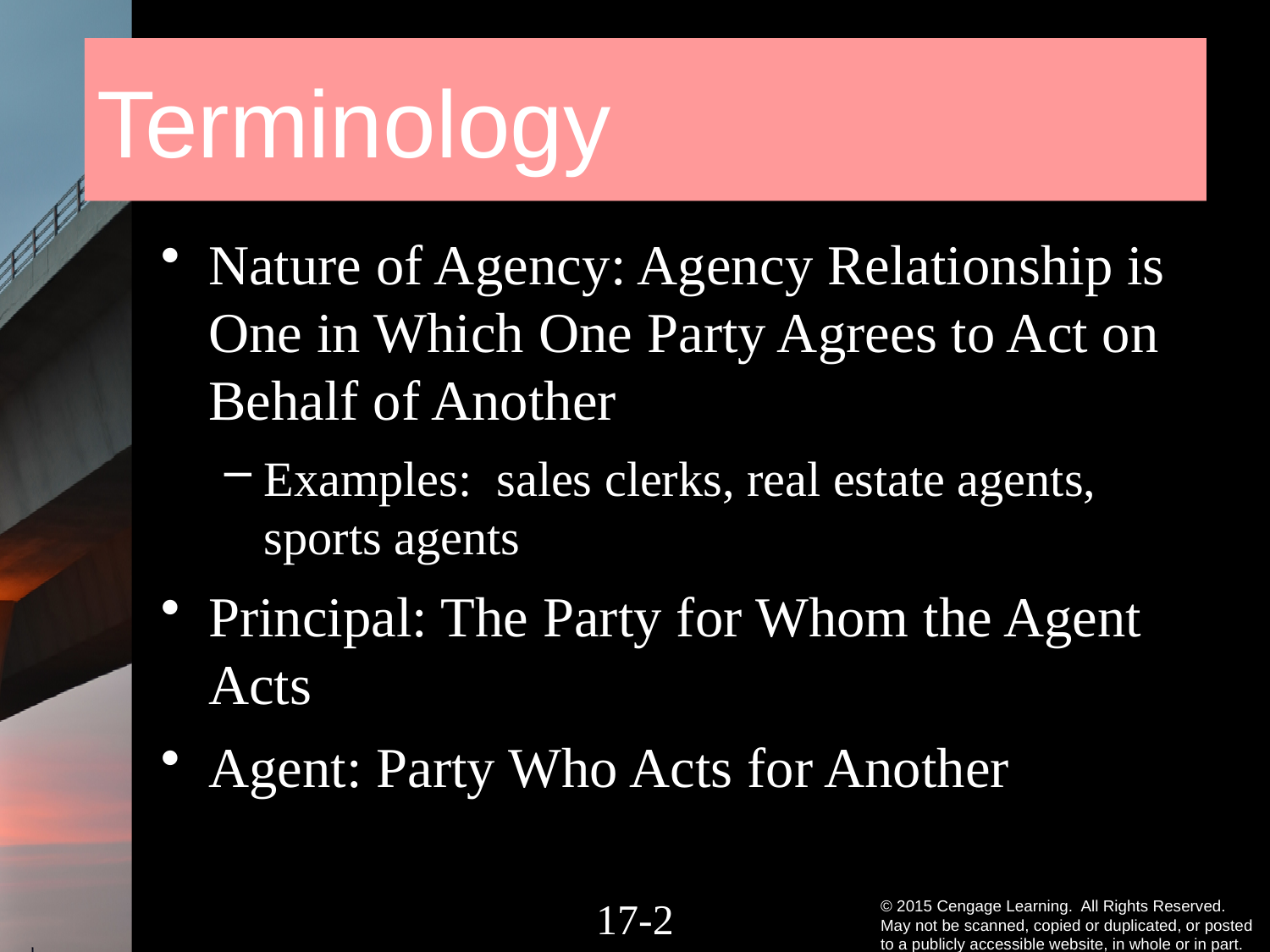

# Terminology
Nature of Agency: Agency Relationship is One in Which One Party Agrees to Act on Behalf of Another
Examples:  sales clerks, real estate agents, sports agents
Principal: The Party for Whom the Agent Acts
Agent: Party Who Acts for Another
17-2